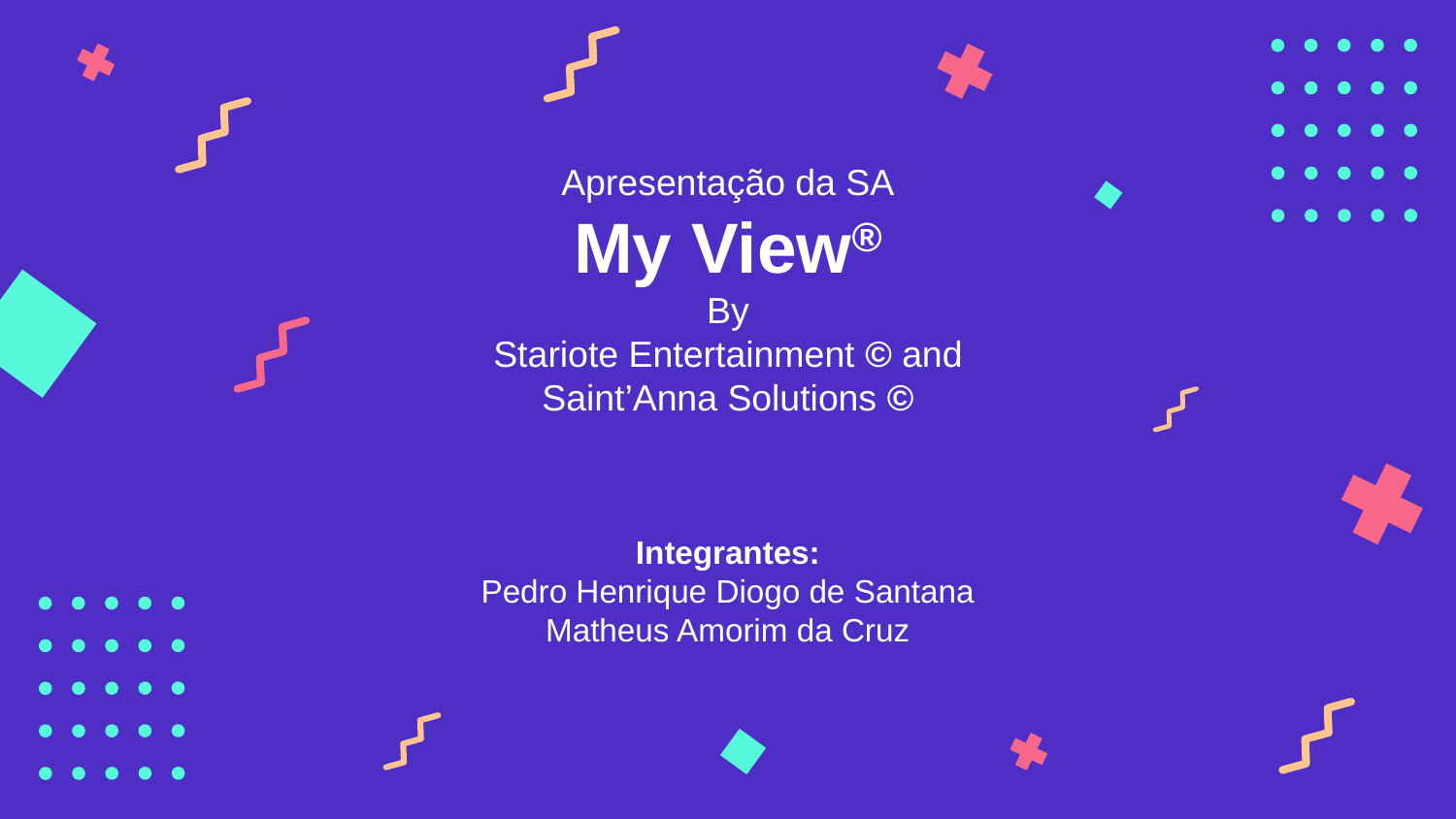

# Apresentação da SA
My View®
By
Stariote Entertainment © and Saint’Anna Solutions ©
Integrantes:
Pedro Henrique Diogo de Santana
Matheus Amorim da Cruz